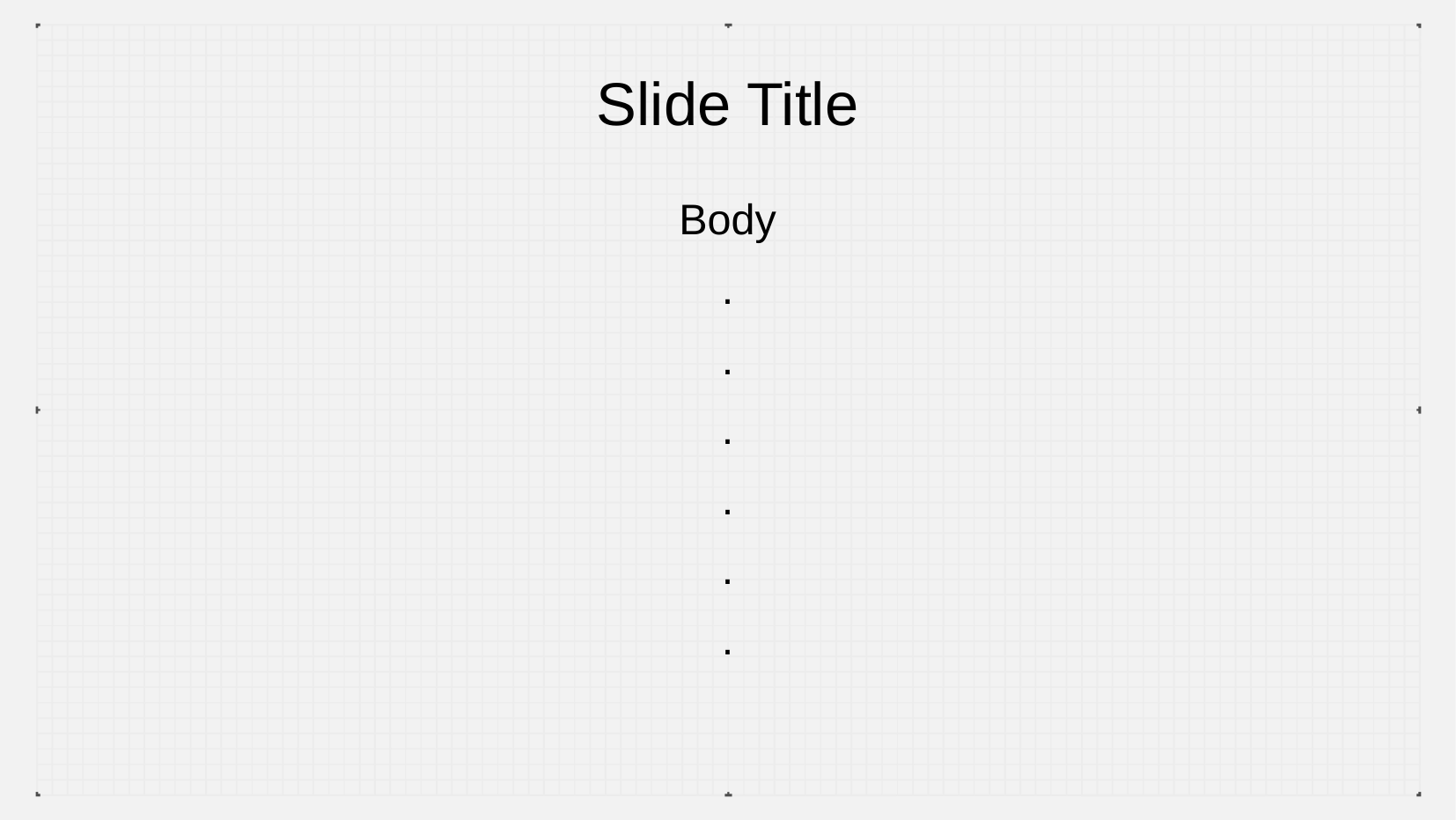

# Slide Title
Body
.
.
.
.
.
.